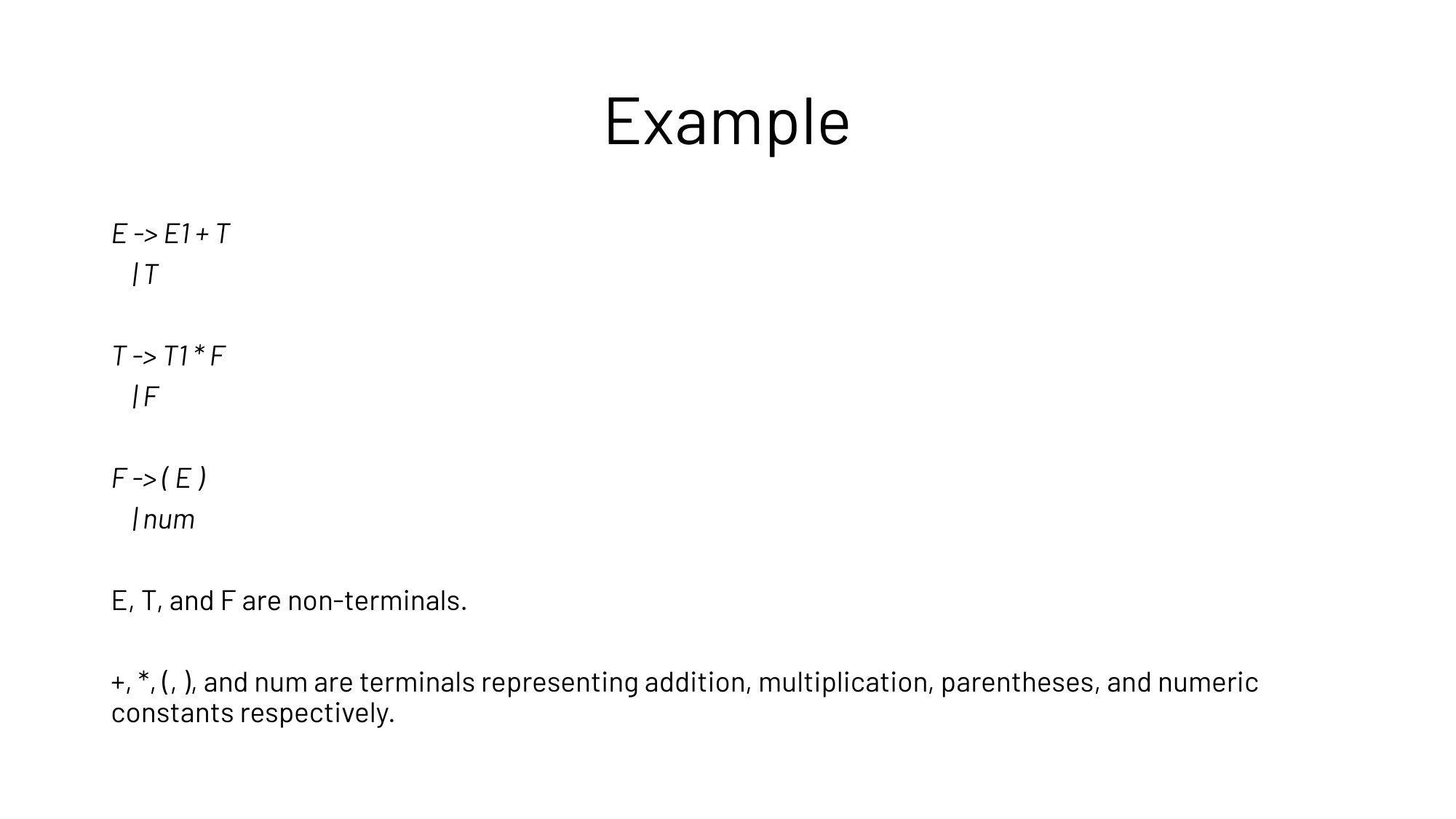

# Example
E -> E1 + T
    | T

T -> T1 * F
    | F

F -> ( E )
    | num

E, T, and F are non-terminals.

+, *, (, ), and num are terminals representing addition, multiplication, parentheses, and numeric constants respectively.